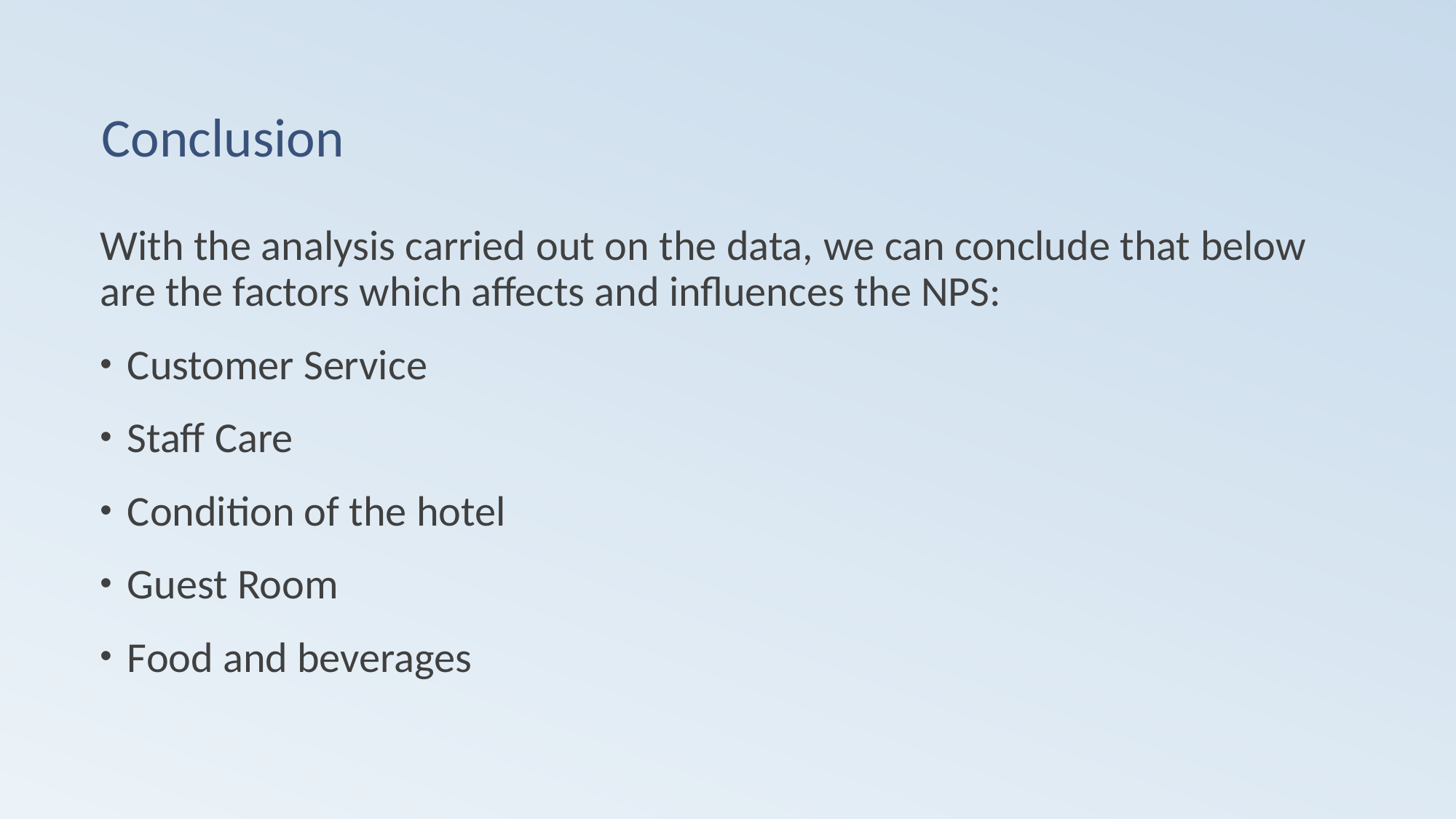

# Conclusion
With the analysis carried out on the data, we can conclude that below are the factors which affects and influences the NPS:
Customer Service
Staff Care
Condition of the hotel
Guest Room
Food and beverages